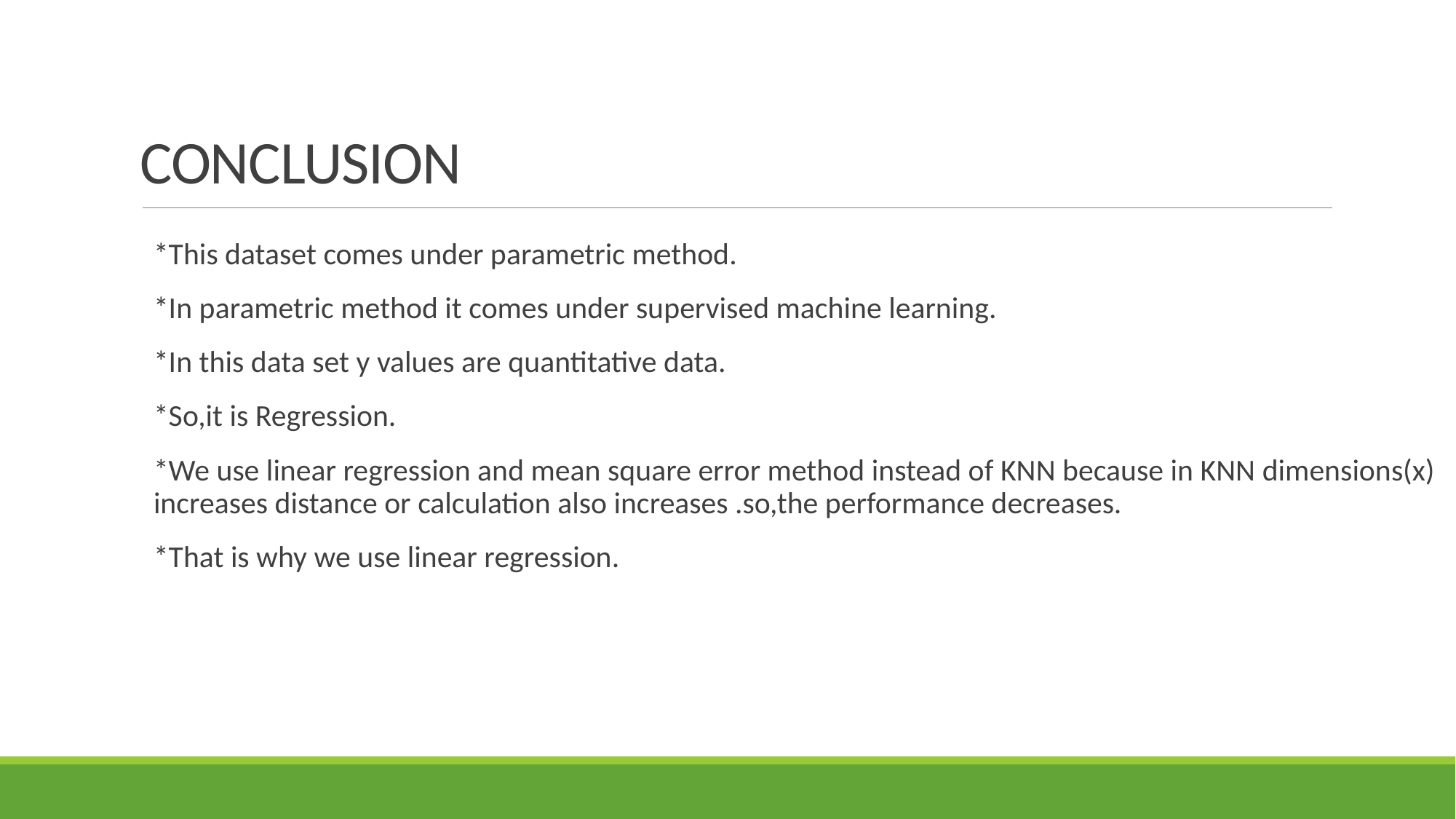

# CONCLUSION
*This dataset comes under parametric method.
*In parametric method it comes under supervised machine learning.
*In this data set y values are quantitative data.
*So,it is Regression.
*We use linear regression and mean square error method instead of KNN because in KNN dimensions(x) increases distance or calculation also increases .so,the performance decreases.
*That is why we use linear regression.